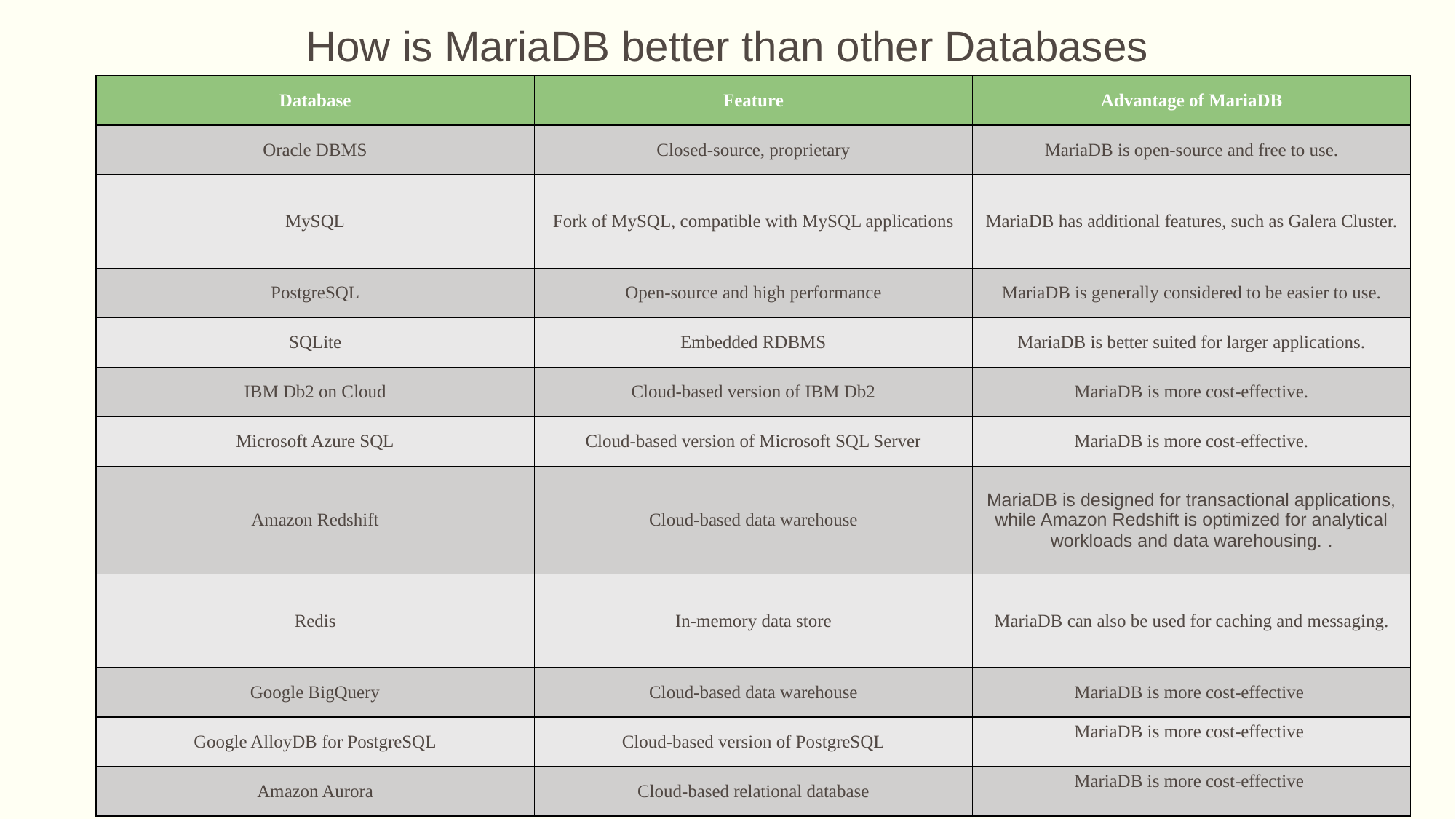

# How is MariaDB better than other Databases
| Database | Feature | Advantage of MariaDB |
| --- | --- | --- |
| Oracle DBMS | Closed-source, proprietary | MariaDB is open-source and free to use. |
| MySQL | Fork of MySQL, compatible with MySQL applications | MariaDB has additional features, such as Galera Cluster. |
| PostgreSQL | Open-source and high performance | MariaDB is generally considered to be easier to use. |
| SQLite | Embedded RDBMS | MariaDB is better suited for larger applications. |
| IBM Db2 on Cloud | Cloud-based version of IBM Db2 | MariaDB is more cost-effective. |
| Microsoft Azure SQL | Cloud-based version of Microsoft SQL Server | MariaDB is more cost-effective. |
| Amazon Redshift | Cloud-based data warehouse | MariaDB is designed for transactional applications, while Amazon Redshift is optimized for analytical workloads and data warehousing. . |
| Redis | In-memory data store | MariaDB can also be used for caching and messaging. |
| Google BigQuery | Cloud-based data warehouse | MariaDB is more cost-effective |
| Google AlloyDB for PostgreSQL | Cloud-based version of PostgreSQL | MariaDB is more cost-effective |
| Amazon Aurora | Cloud-based relational database | MariaDB is more cost-effective |